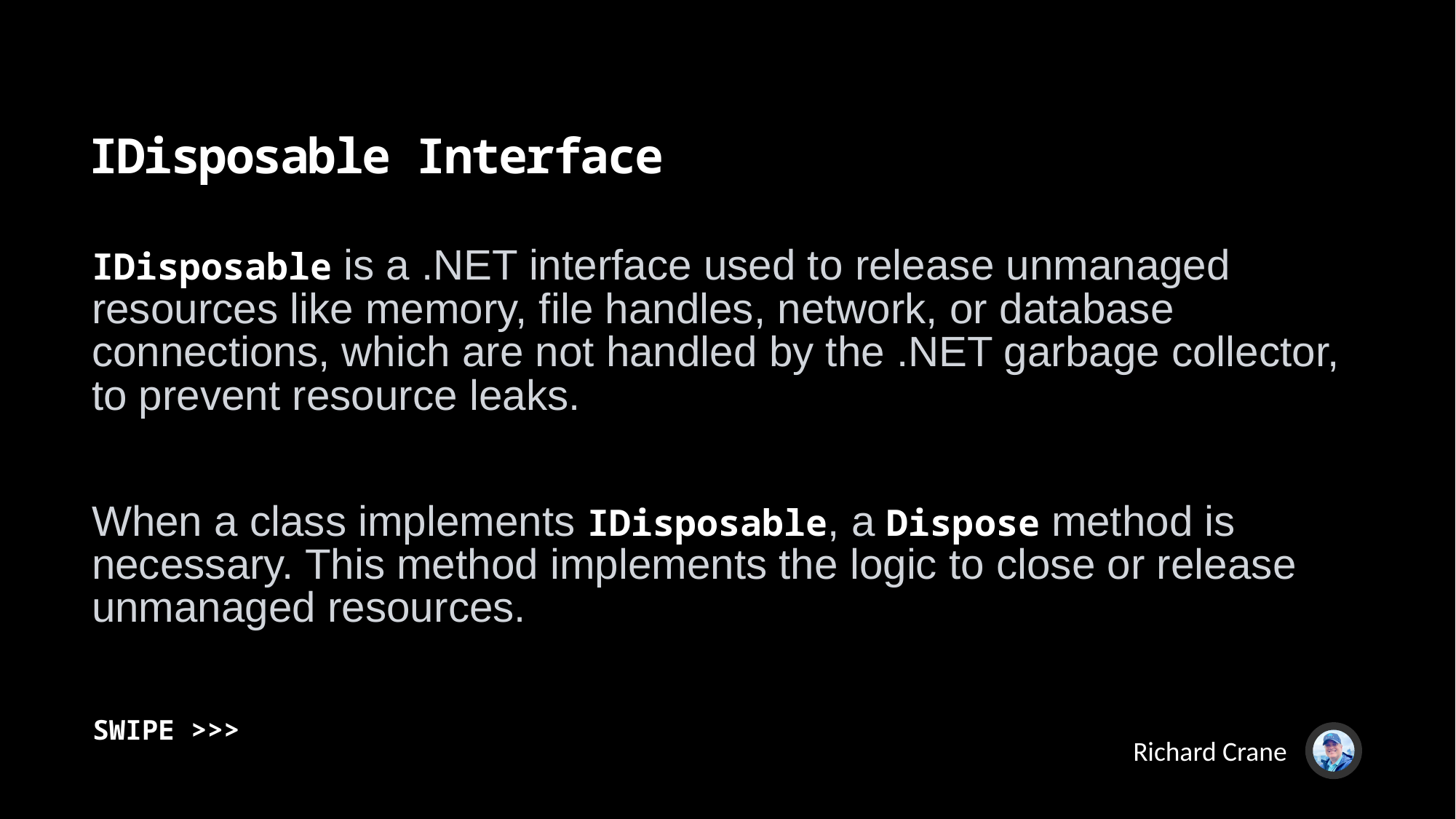

# IDisposable Interface
IDisposable is a .NET interface used to release unmanaged resources like memory, file handles, network, or database connections, which are not handled by the .NET garbage collector, to prevent resource leaks.

When a class implements IDisposable, a Dispose method is necessary. This method implements the logic to close or release unmanaged resources.